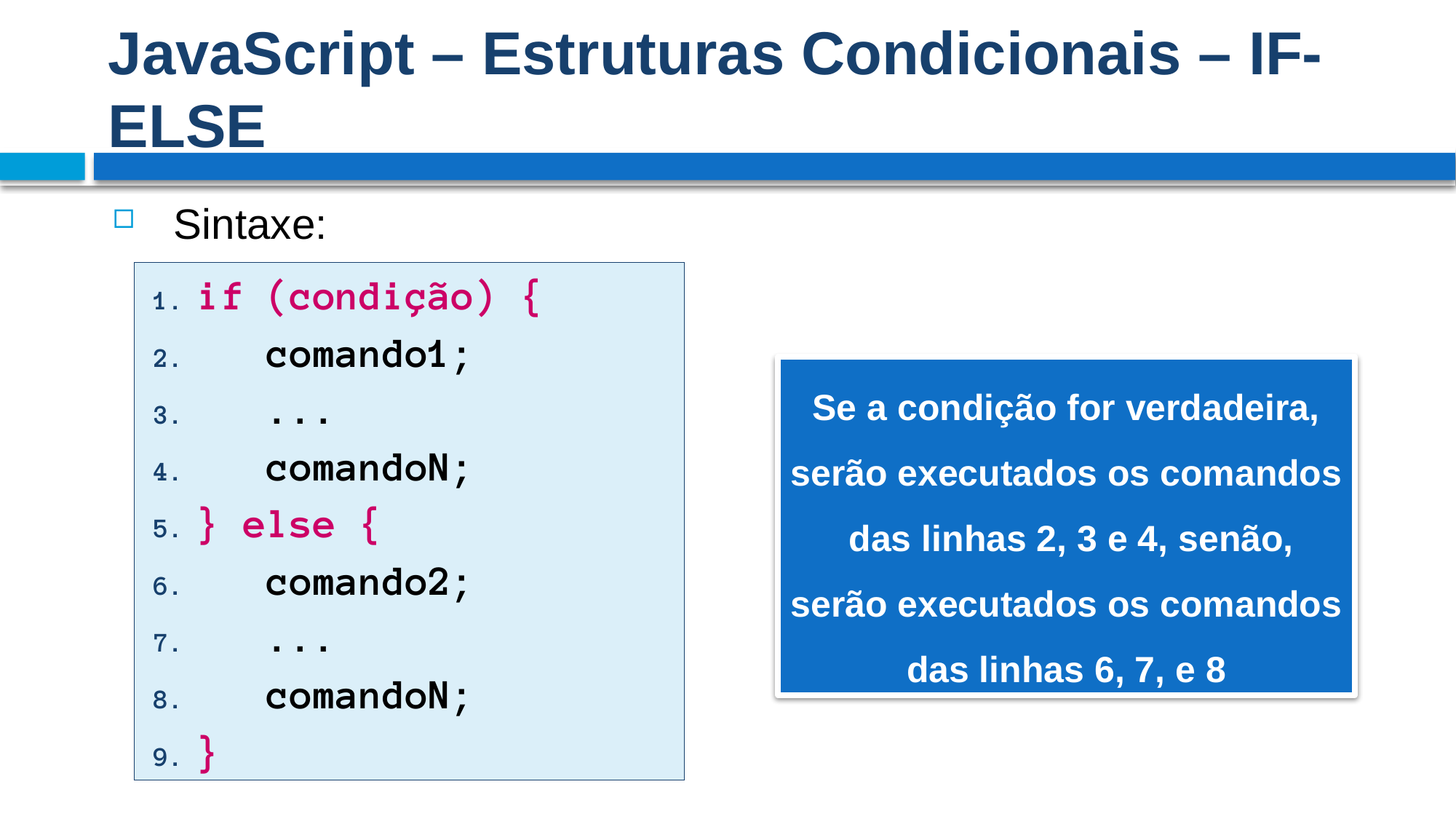

# JavaScript – Estruturas Condicionais – IF-ELSE
10
Sintaxe:
if (condição) {
   comando1;
   ...
   comandoN;
} else {
   comando2;
   ...
   comandoN;
}
Se a condição for verdadeira, serão executados os comandos  das linhas 2, 3 e 4, senão, serão executados os comandos das linhas 6, 7, e 8